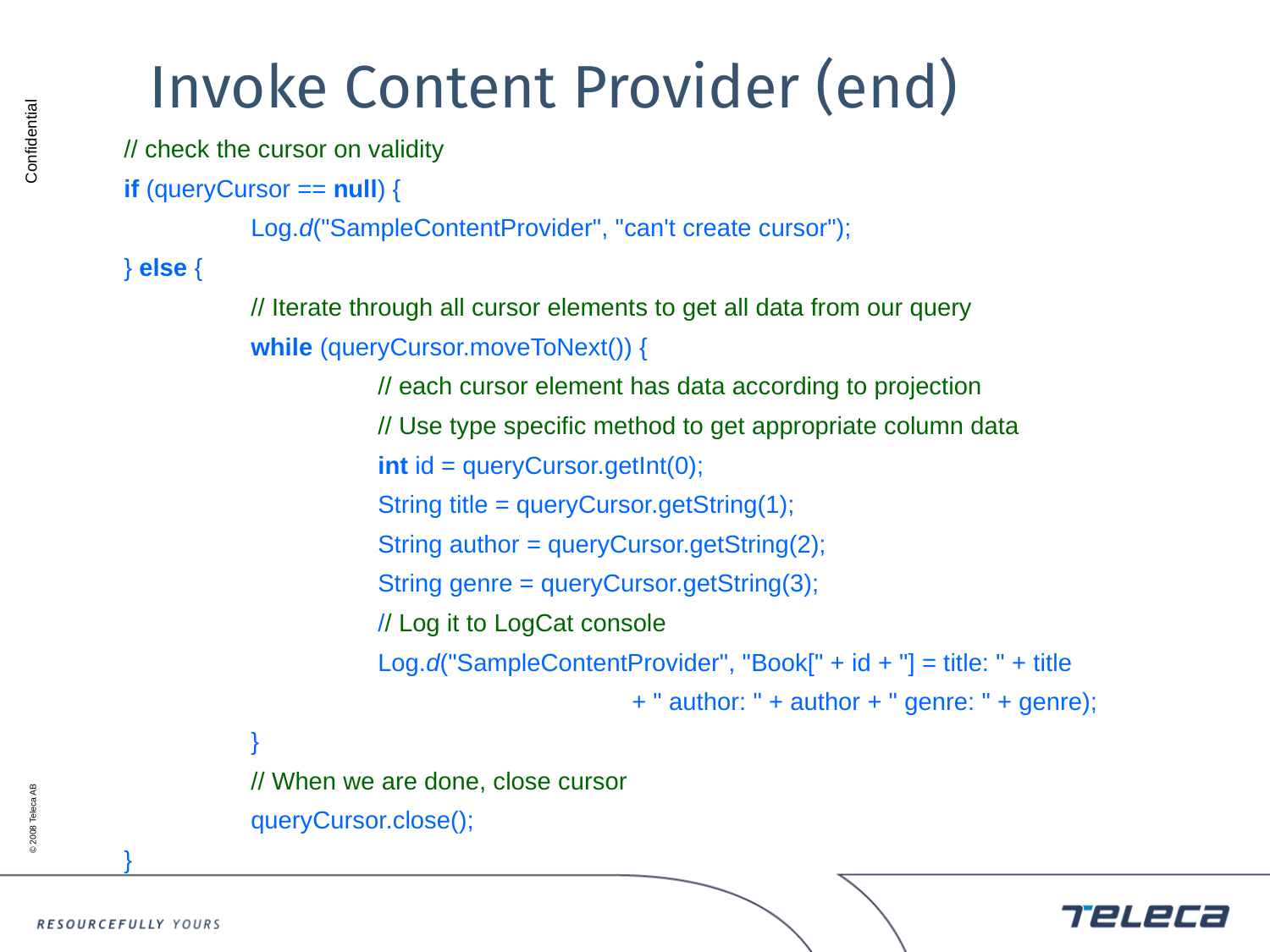

# Invoke Content Provider (end)
	// check the cursor on validity
	if (queryCursor == null) {
		Log.d("SampleContentProvider", "can't create cursor");
	} else {
		// Iterate through all cursor elements to get all data from our query
		while (queryCursor.moveToNext()) {
			// each cursor element has data according to projection
			// Use type specific method to get appropriate column data
			int id = queryCursor.getInt(0);
			String title = queryCursor.getString(1);
			String author = queryCursor.getString(2);
			String genre = queryCursor.getString(3);
			// Log it to LogCat console
			Log.d("SampleContentProvider", "Book[" + id + "] = title: " + title
					+ " author: " + author + " genre: " + genre);
		}
		// When we are done, close cursor
		queryCursor.close();
	}